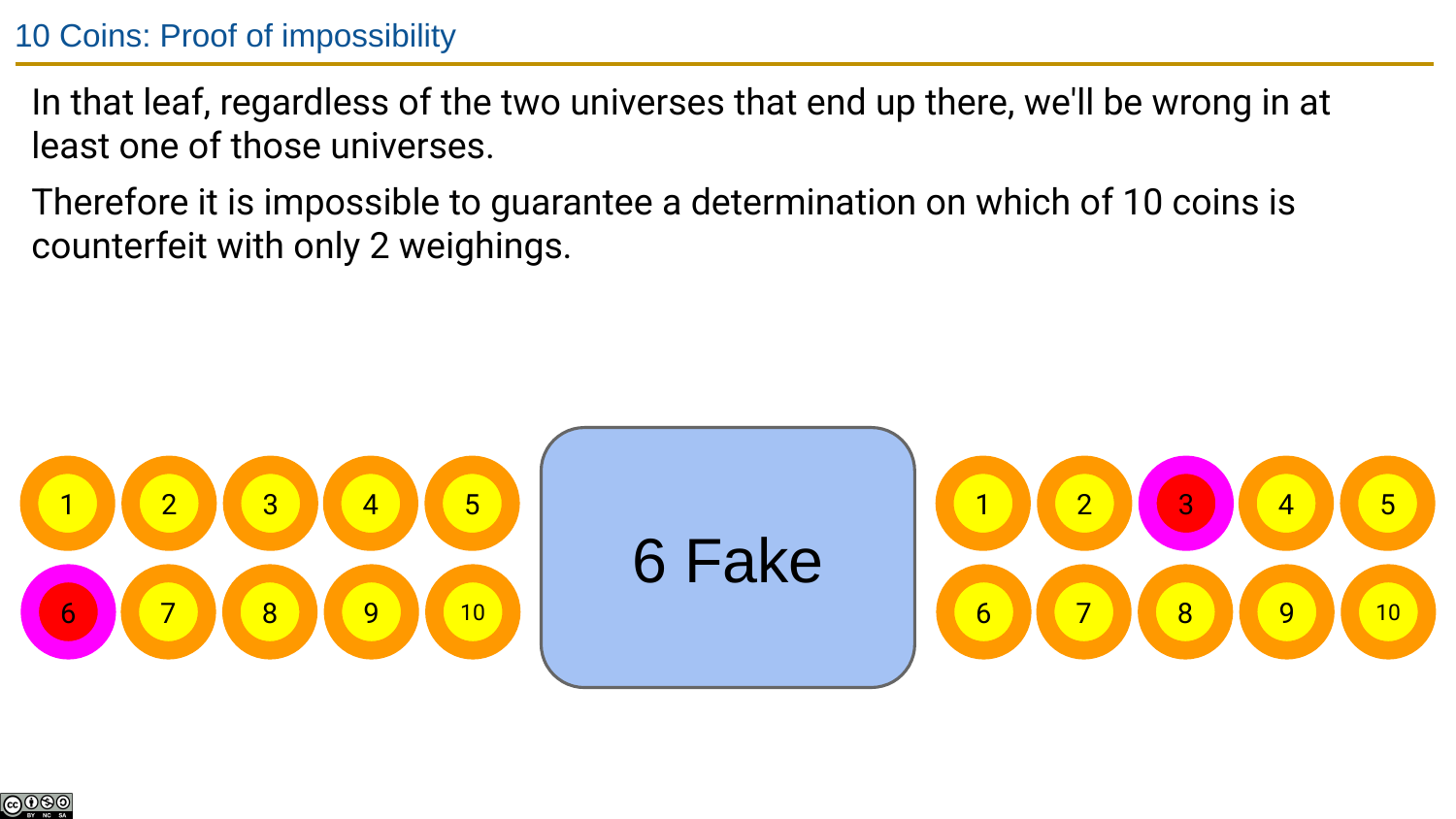

# 10 Coins: Proof of impossibility
In that leaf, regardless of the two universes that end up there, we'll be wrong in at least one of those universes.
Therefore it is impossible to guarantee a determination on which of 10 coins is counterfeit with only 2 weighings.
6 Fake
1
2
3
4
5
1
2
3
4
5
6
7
8
9
10
6
7
8
9
10